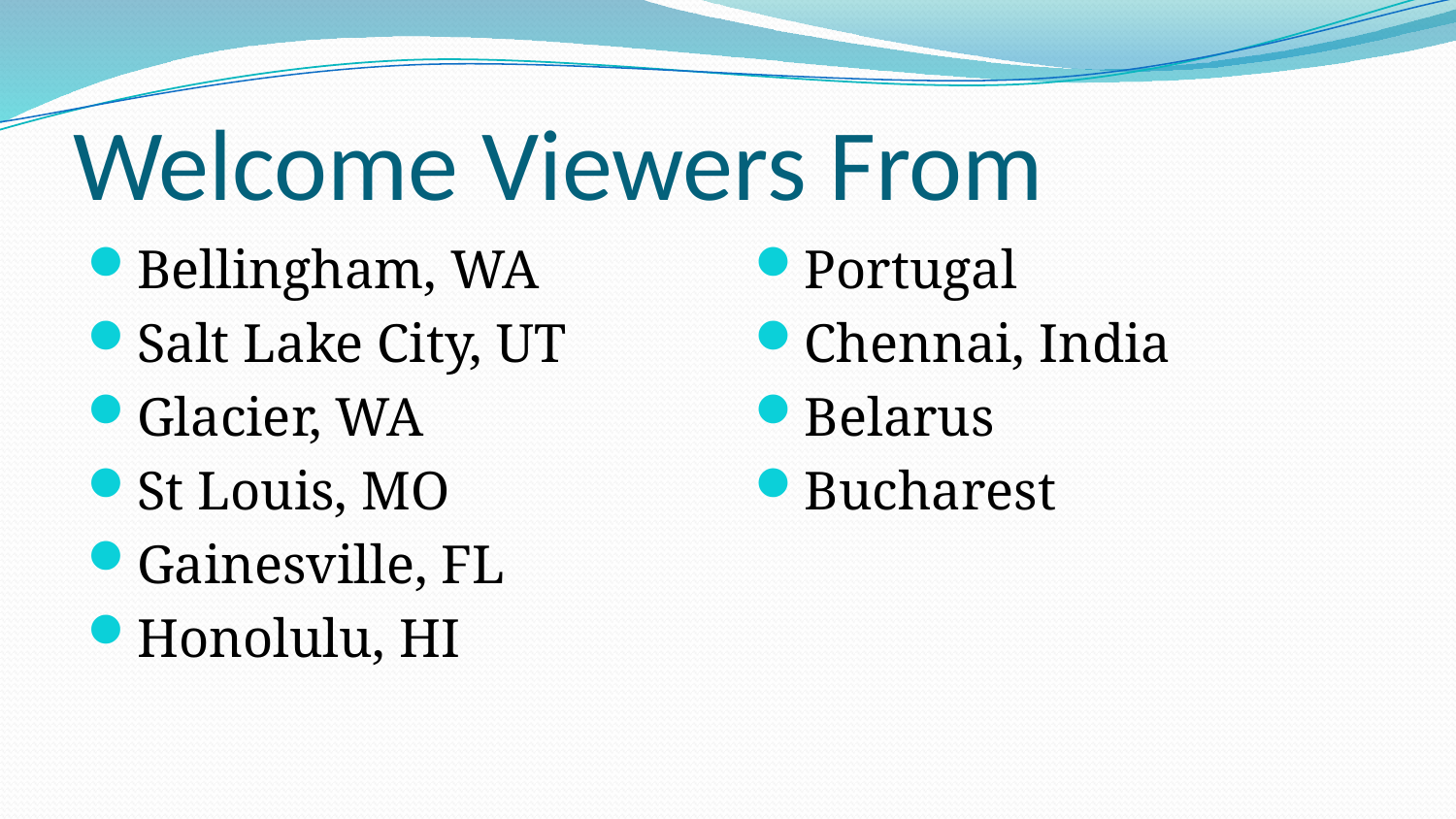

# Welcome Viewers From
Bellingham, WA
Salt Lake City, UT
Glacier, WA
St Louis, MO
Gainesville, FL
Honolulu, HI

Portugal
Chennai, India
Belarus
Bucharest